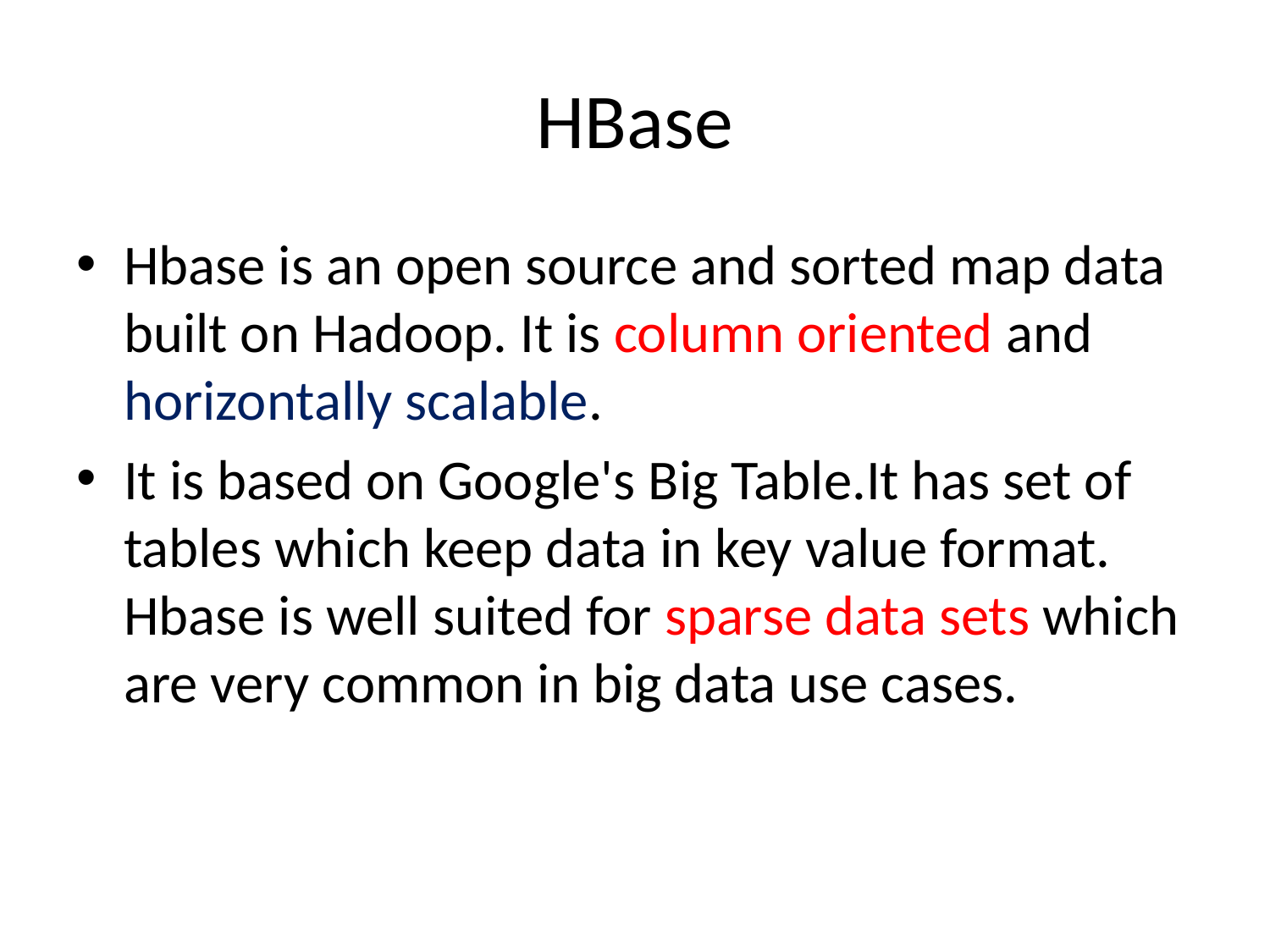

# HBase
Hbase is an open source and sorted map data built on Hadoop. It is column oriented and horizontally scalable.
It is based on Google's Big Table.It has set of tables which keep data in key value format. Hbase is well suited for sparse data sets which are very common in big data use cases.